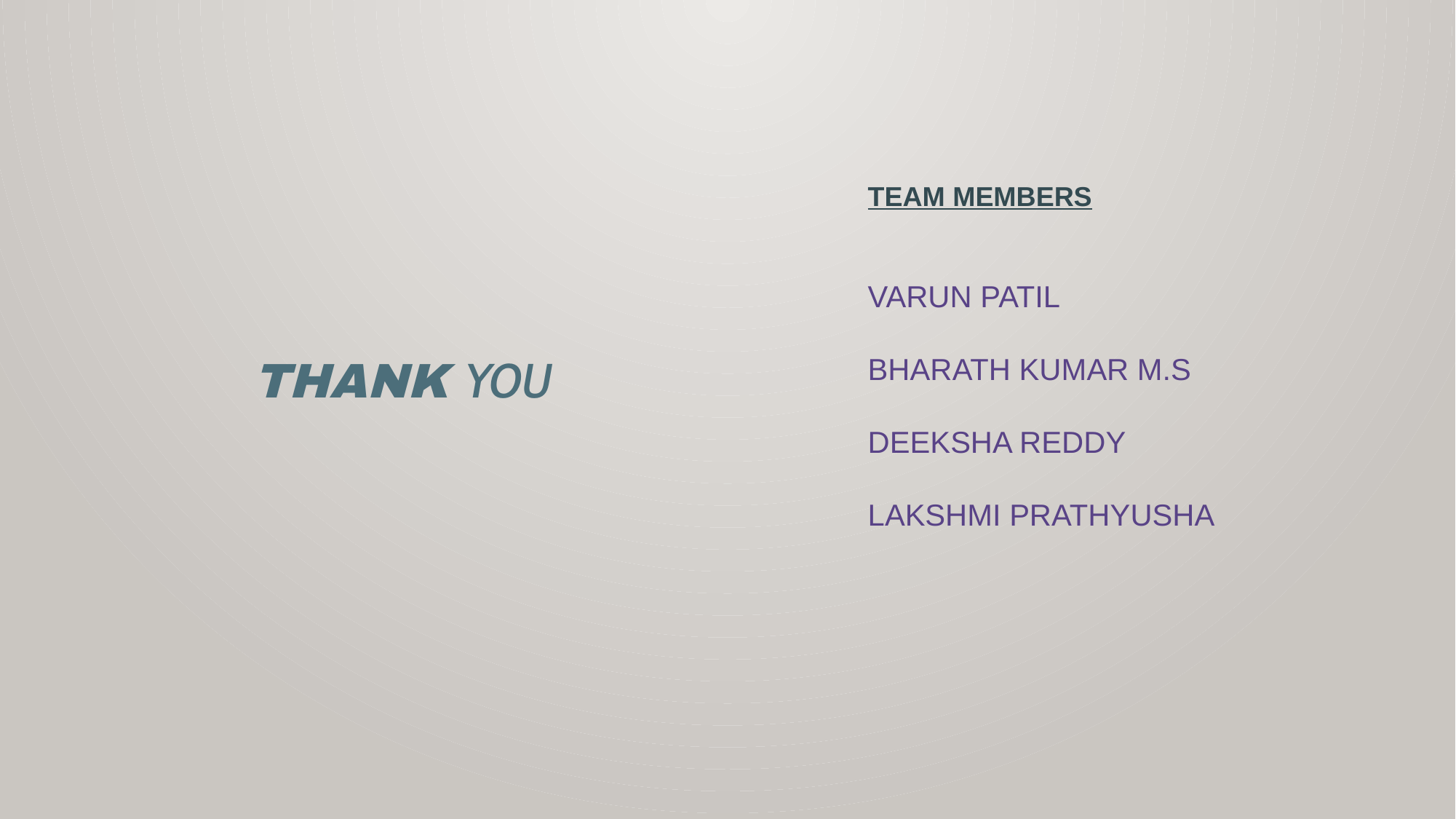

TEAM MEMBERS

VARUN PATIL

BHARATH KUMAR M.S

DEEKSHA REDDY

LAKSHMI PRATHYUSHA
# Thank you